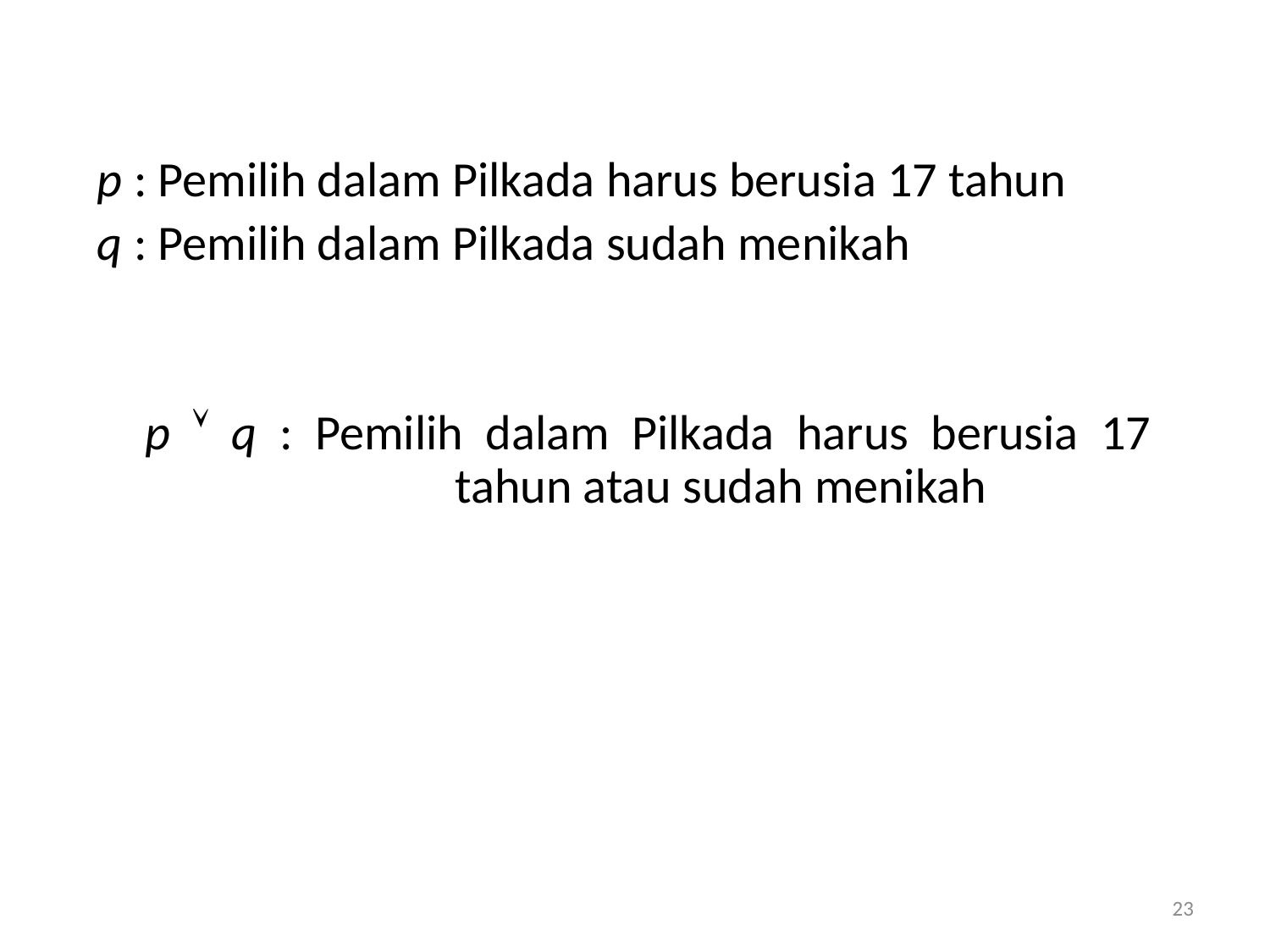

p : Pemilih dalam Pilkada harus berusia 17 tahun
q : Pemilih dalam Pilkada sudah menikah

	p ∨ q : Pemilih dalam Pilkada harus berusia 17 		     tahun atau sudah menikah

23